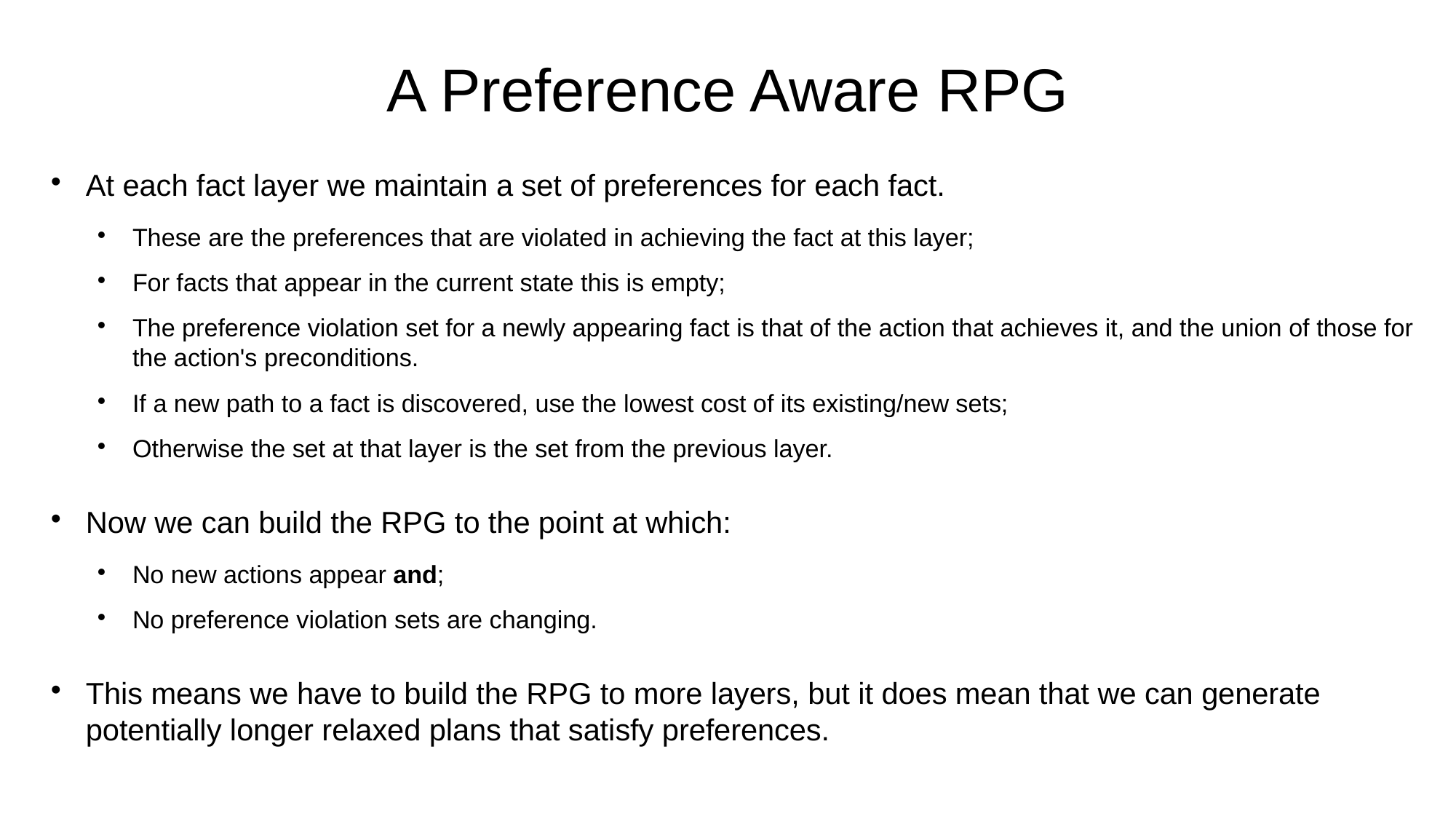

A Preference Aware RPG
At each fact layer we maintain a set of preferences for each fact.
These are the preferences that are violated in achieving the fact at this layer;
For facts that appear in the current state this is empty;
The preference violation set for a newly appearing fact is that of the action that achieves it, and the union of those for the action's preconditions.
If a new path to a fact is discovered, use the lowest cost of its existing/new sets;
Otherwise the set at that layer is the set from the previous layer.

Now we can build the RPG to the point at which:
No new actions appear and;
No preference violation sets are changing.

This means we have to build the RPG to more layers, but it does mean that we can generate potentially longer relaxed plans that satisfy preferences.